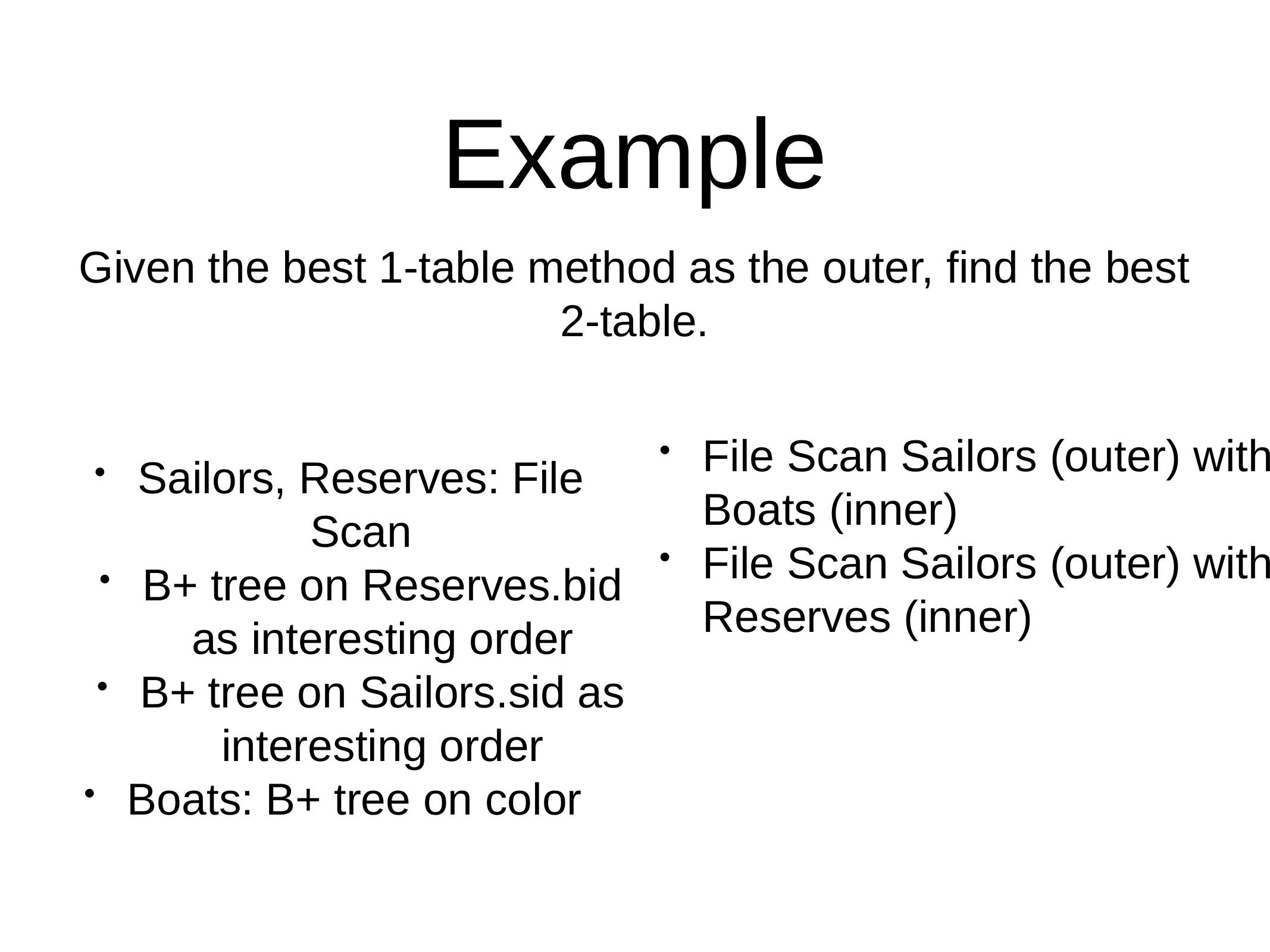

# Example
Given the best 1-table method as the outer, find the best 2-table.
File Scan Sailors (outer) with Boats (inner)
File Scan Sailors (outer) with Reserves (inner)
Sailors, Reserves: File Scan
B+ tree on Reserves.bid as interesting order
B+ tree on Sailors.sid as interesting order
Boats: B+ tree on color